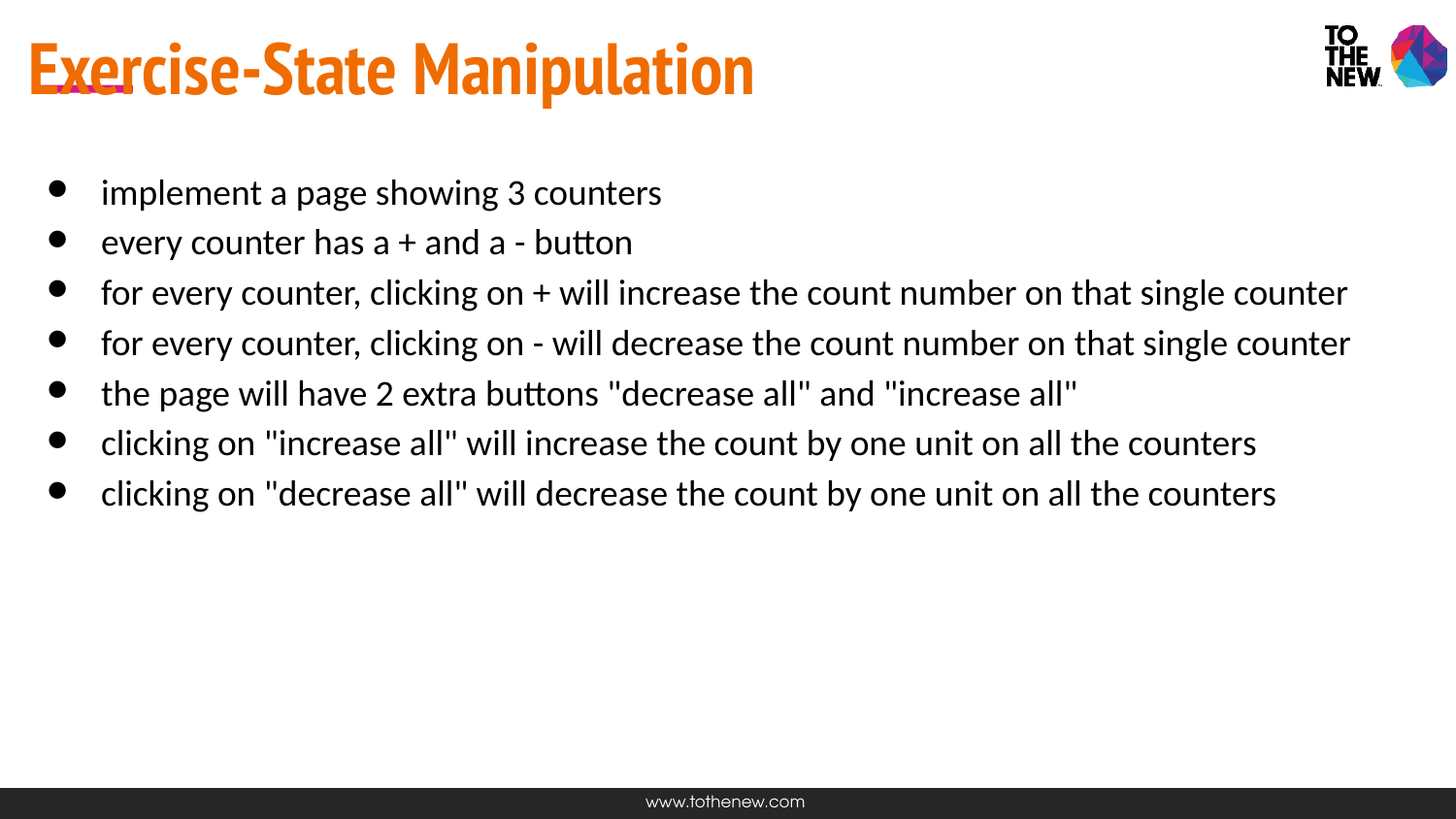

# Exercise-State Manipulation

implement a page showing 3 counters
every counter has a + and a - button
for every counter, clicking on + will increase the count number on that single counter
for every counter, clicking on - will decrease the count number on that single counter
the page will have 2 extra buttons "decrease all" and "increase all"
clicking on "increase all" will increase the count by one unit on all the counters
clicking on "decrease all" will decrease the count by one unit on all the counters